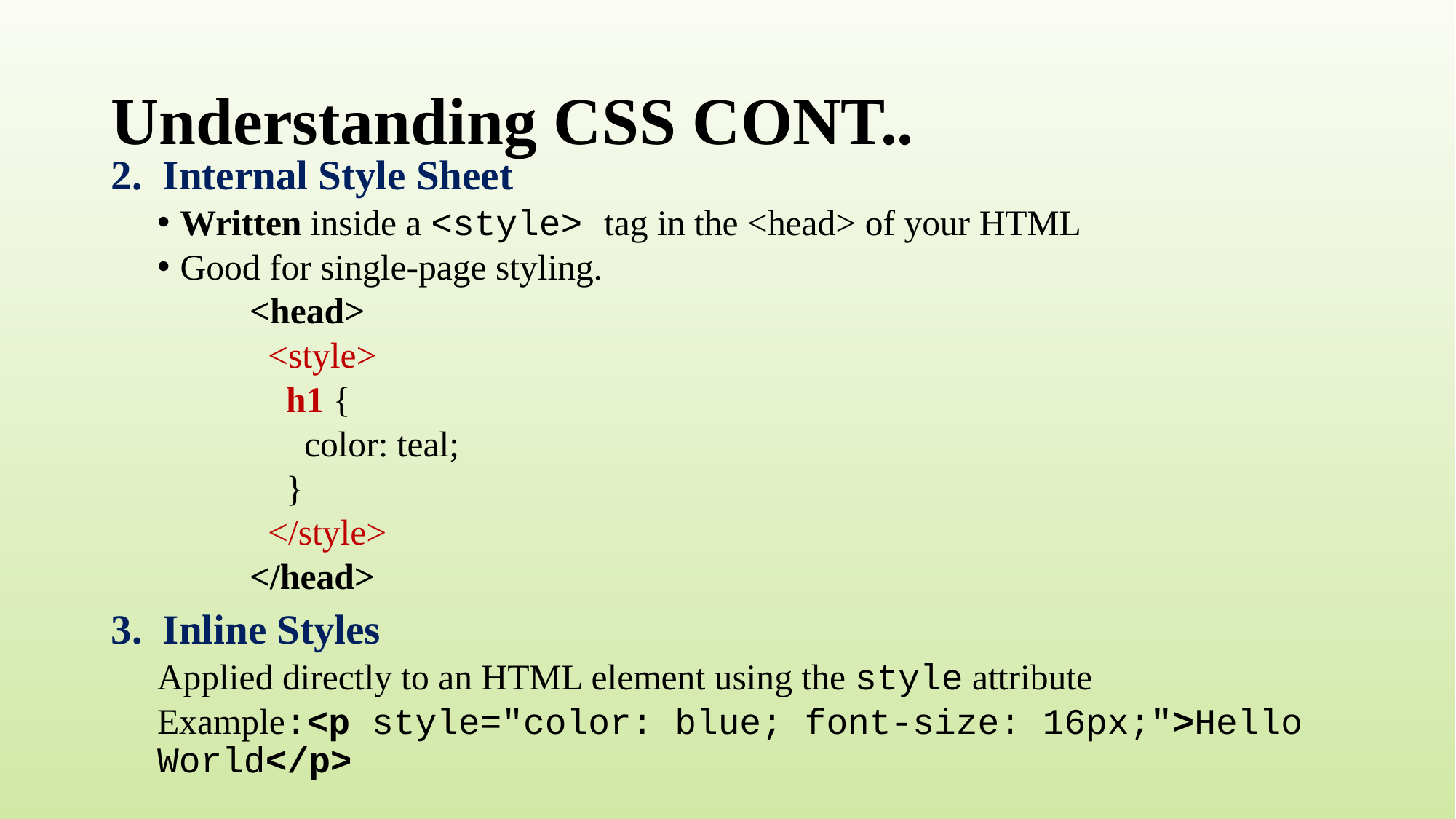

# Understanding CSS CONT..
Internal Style Sheet
Written inside a <style> tag in the <head> of your HTML
Good for single-page styling.
<head>
  <style>
    h1 {
      color: teal;
    }
  </style>
</head>
Inline Styles
Applied directly to an HTML element using the style attribute
Example:<p style="color: blue; font-size: 16px;">Hello World</p>